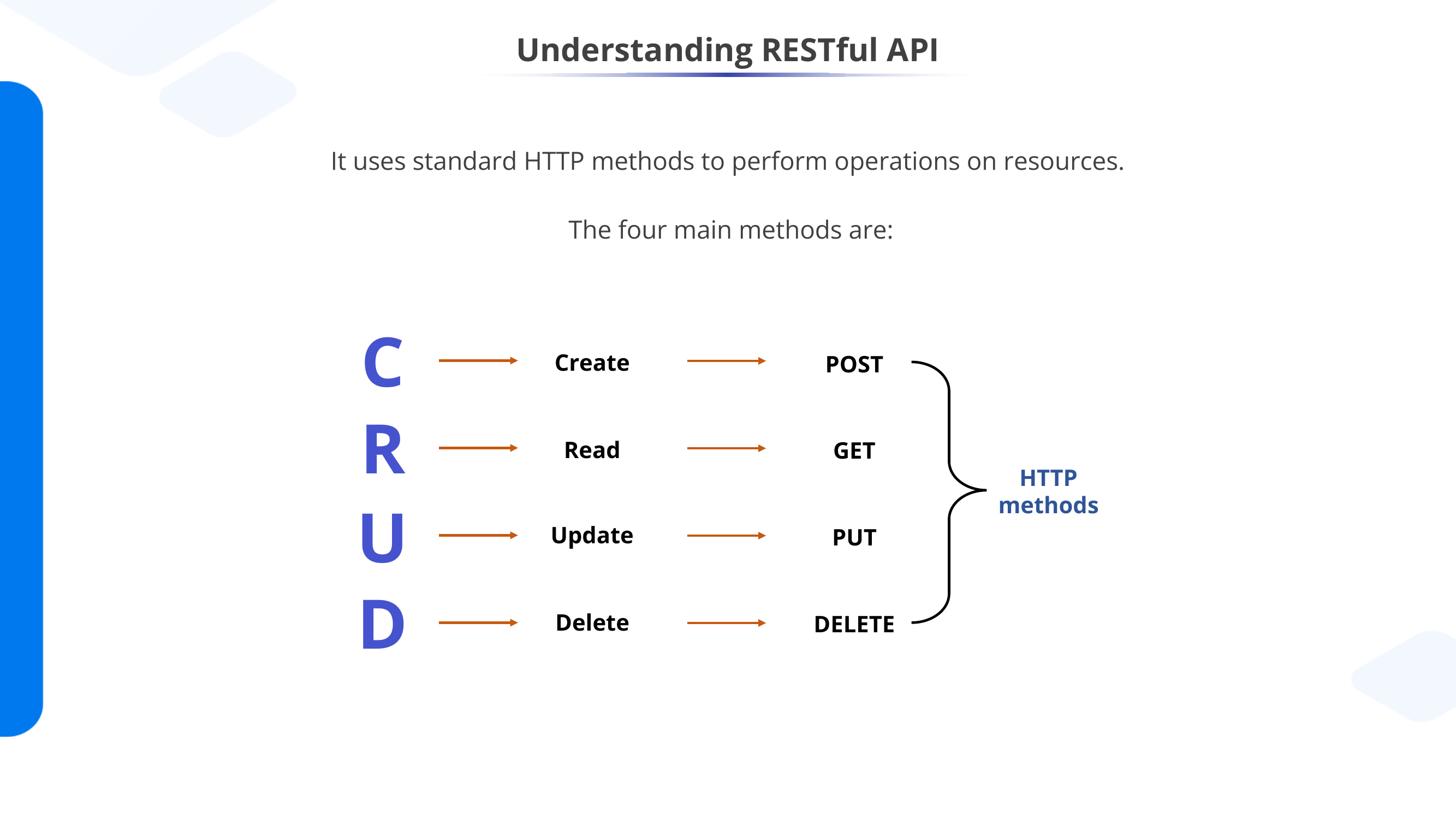

# Understanding RESTful API

It uses standard HTTP methods to perform operations on resources.

 The four main methods are:
C
Create
POST

R
Read
GET
HTTP
methods
U
Update
PUT
D
Delete
DELETE